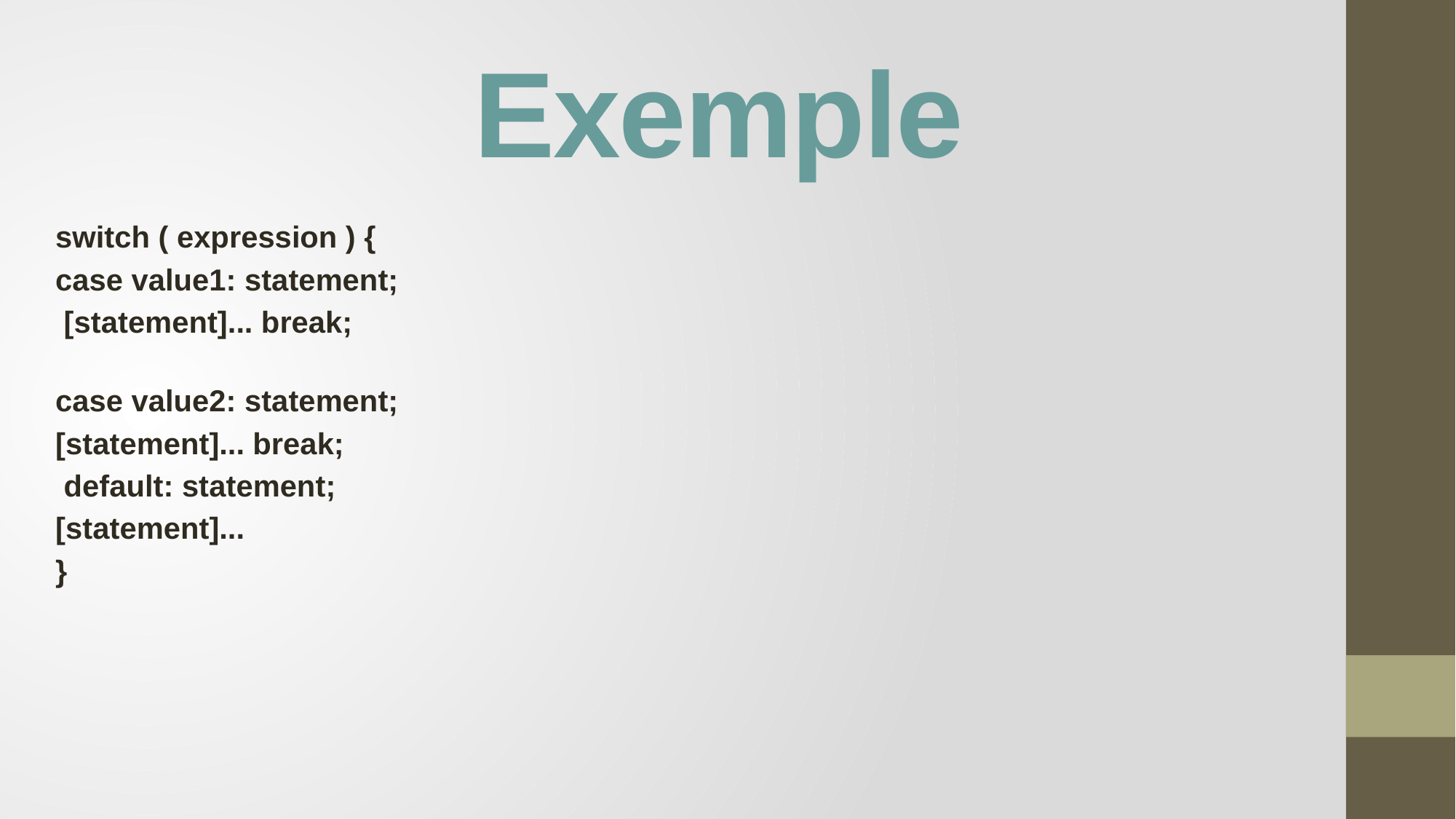

# Exemple
switch ( expression ) {
case value1: statement;
 [statement]... break;
case value2: statement;
[statement]... break;
 default: statement;
[statement]...
}